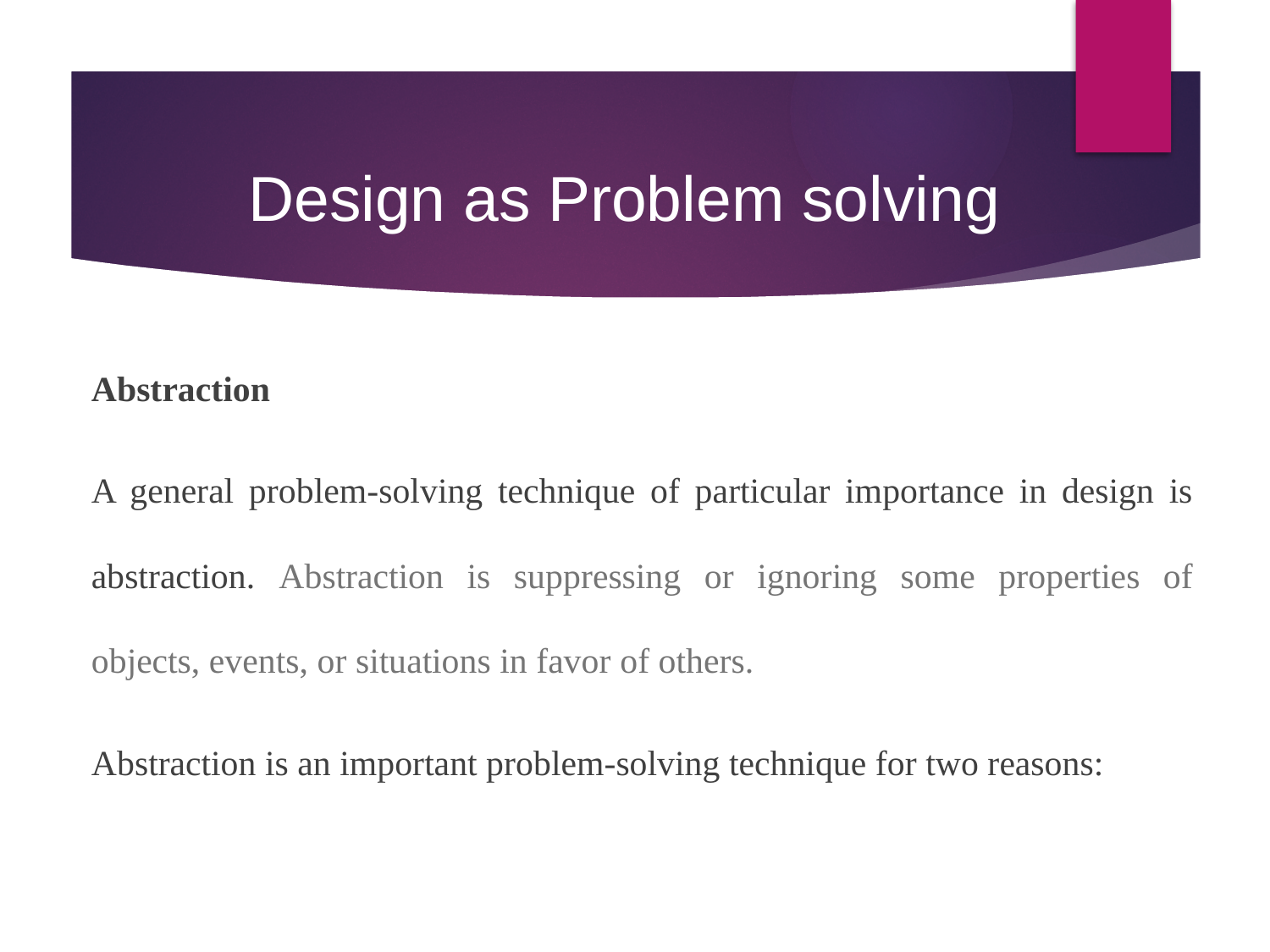

Design as Problem solving
Abstraction
A general problem-solving technique of particular importance in design is abstraction. Abstraction is suppressing or ignoring some properties of objects, events, or situations in favor of others.
Abstraction is an important problem-solving technique for two reasons: